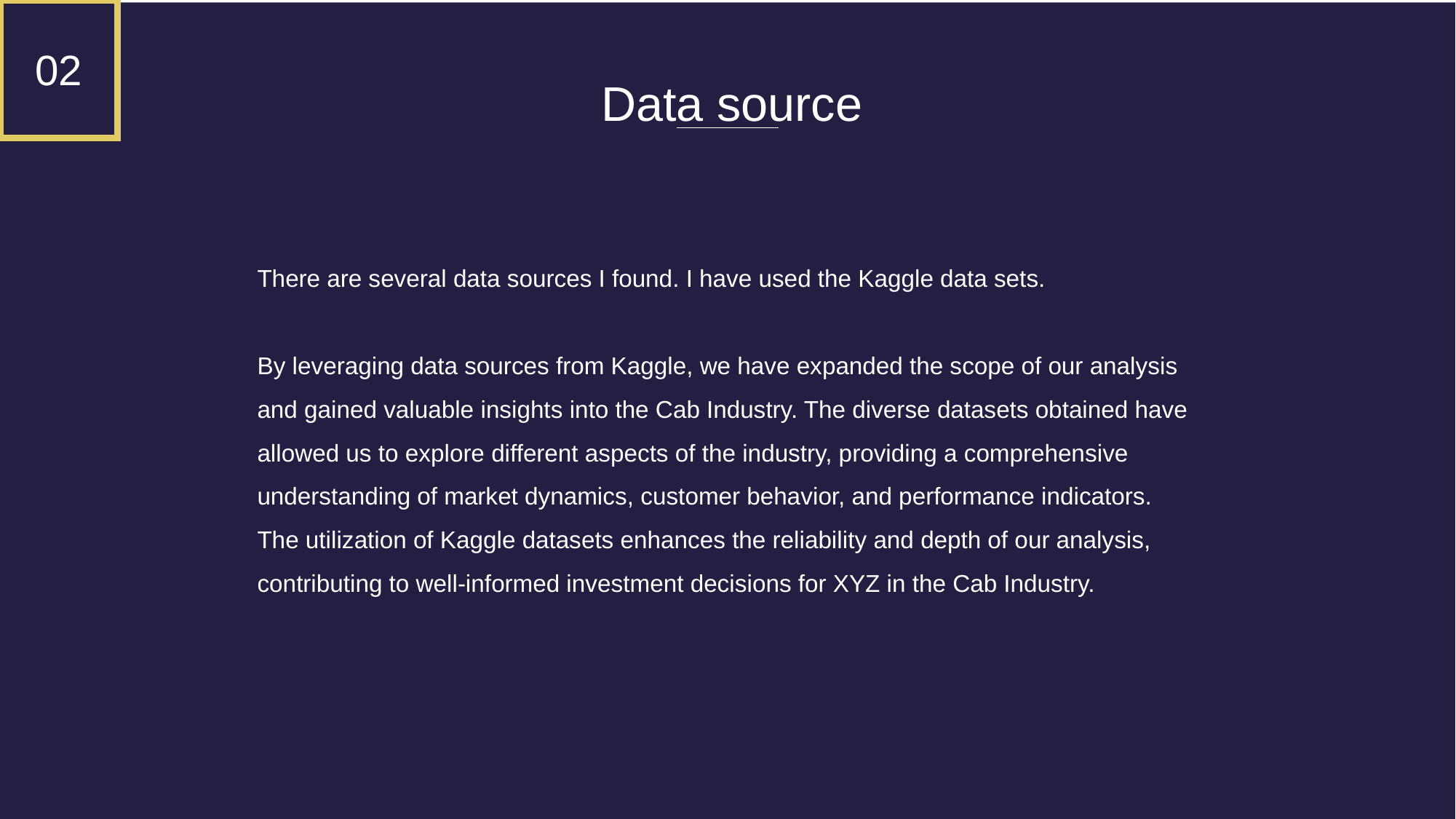

Data source
02
There are several data sources I found. I have used the Kaggle data sets.

By leveraging data sources from Kaggle, we have expanded the scope of our analysis and gained valuable insights into the Cab Industry. The diverse datasets obtained have allowed us to explore different aspects of the industry, providing a comprehensive understanding of market dynamics, customer behavior, and performance indicators. The utilization of Kaggle datasets enhances the reliability and depth of our analysis, contributing to well-informed investment decisions for XYZ in the Cab Industry.